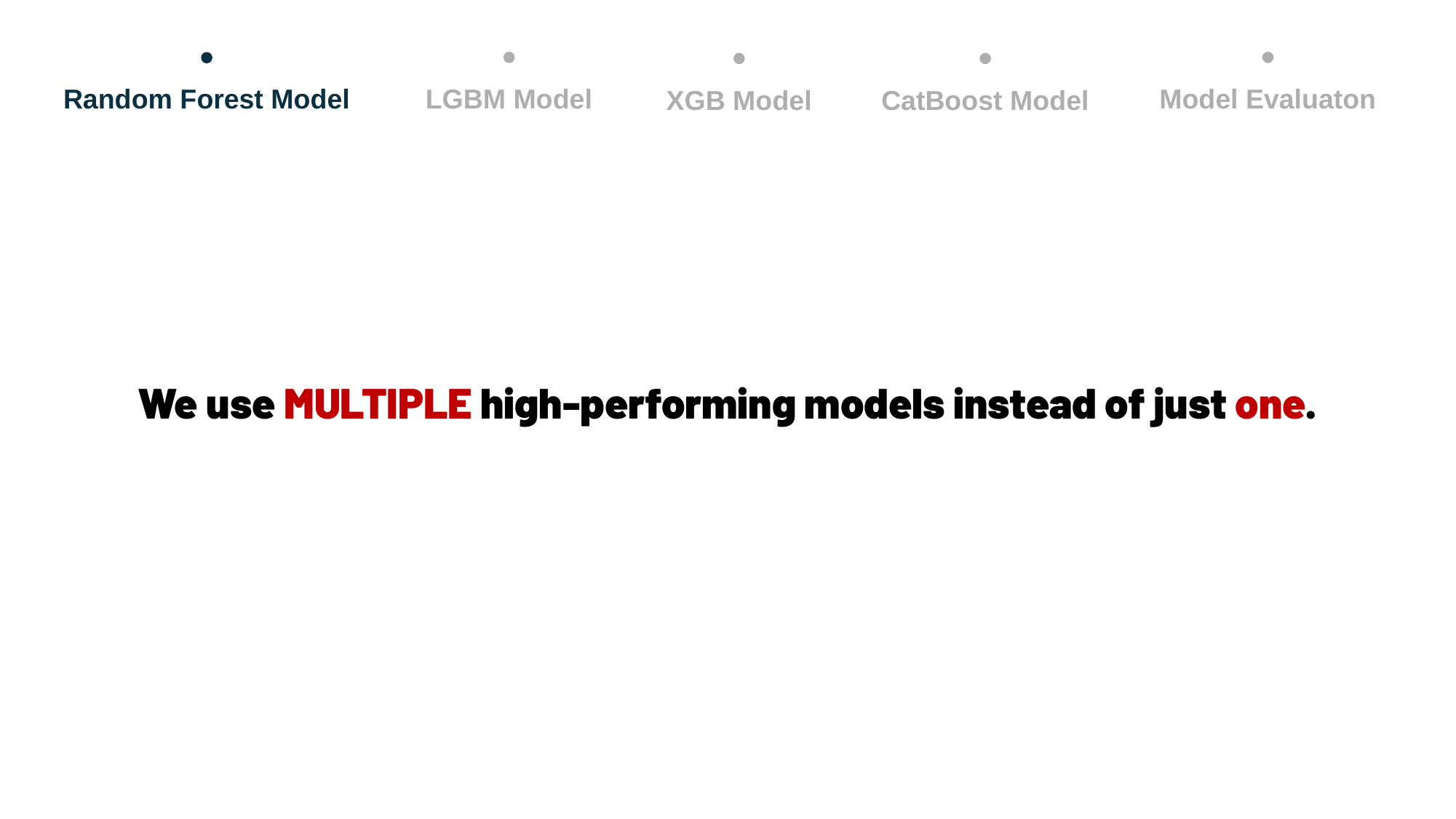

LGBM Model
Model Evaluaton
Random Forest Model
XGB Model
CatBoost Model
We use MULTIPLE high-performing models instead of just one.